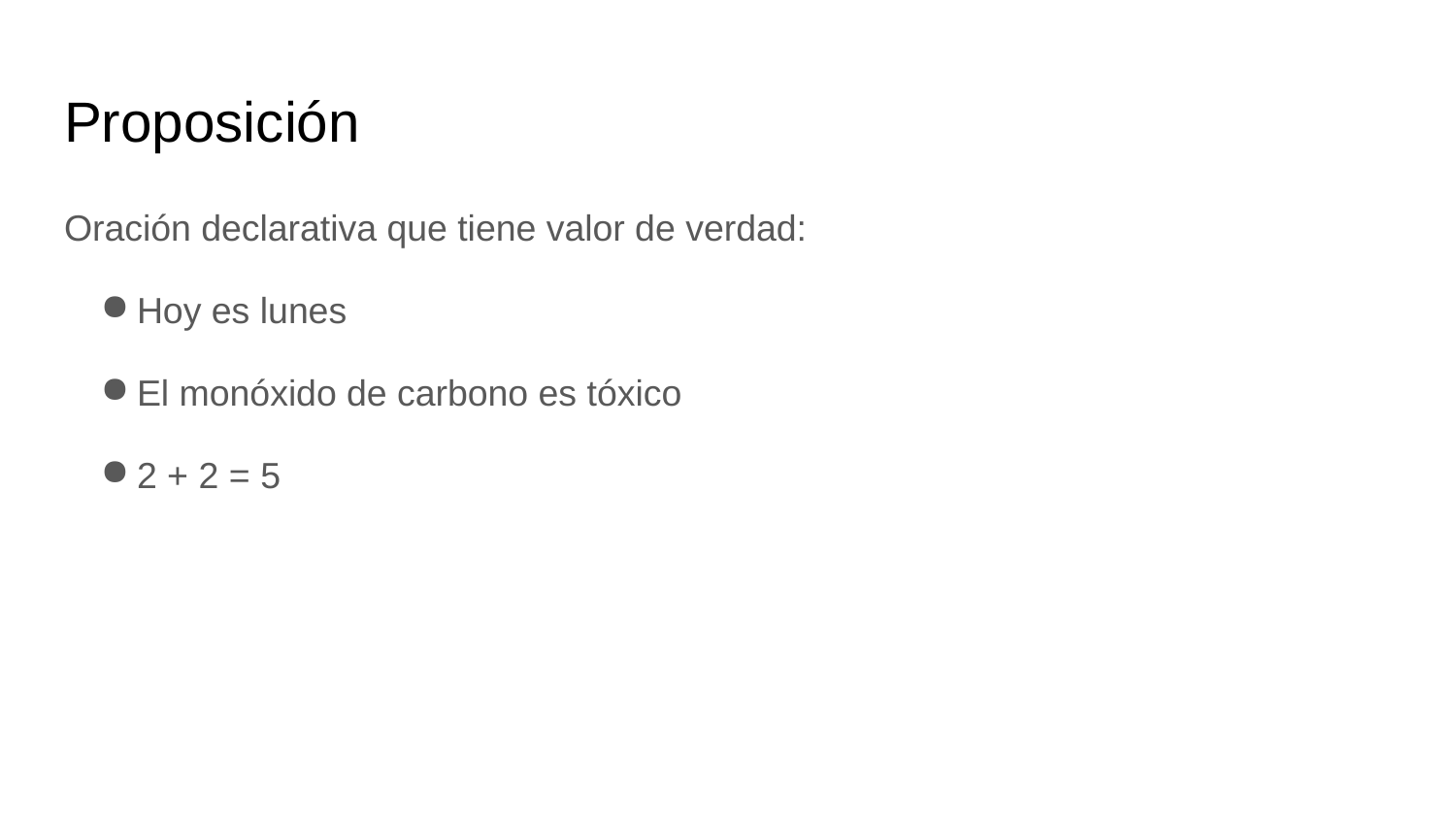

# Proposición
Oración declarativa que tiene valor de verdad:
Hoy es lunes
El monóxido de carbono es tóxico
2 + 2 = 5